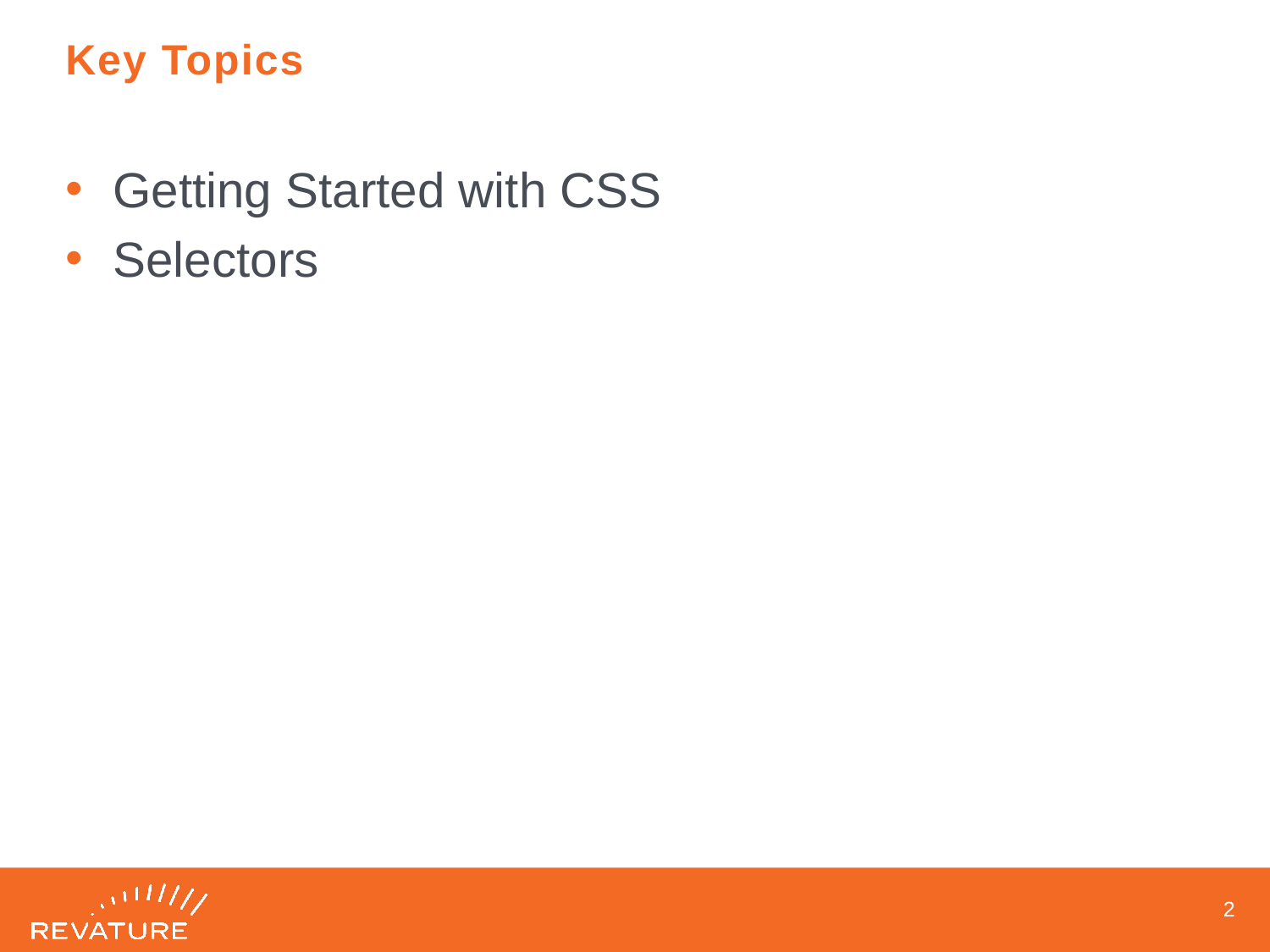

# Key Topics
Getting Started with CSS
Selectors

2